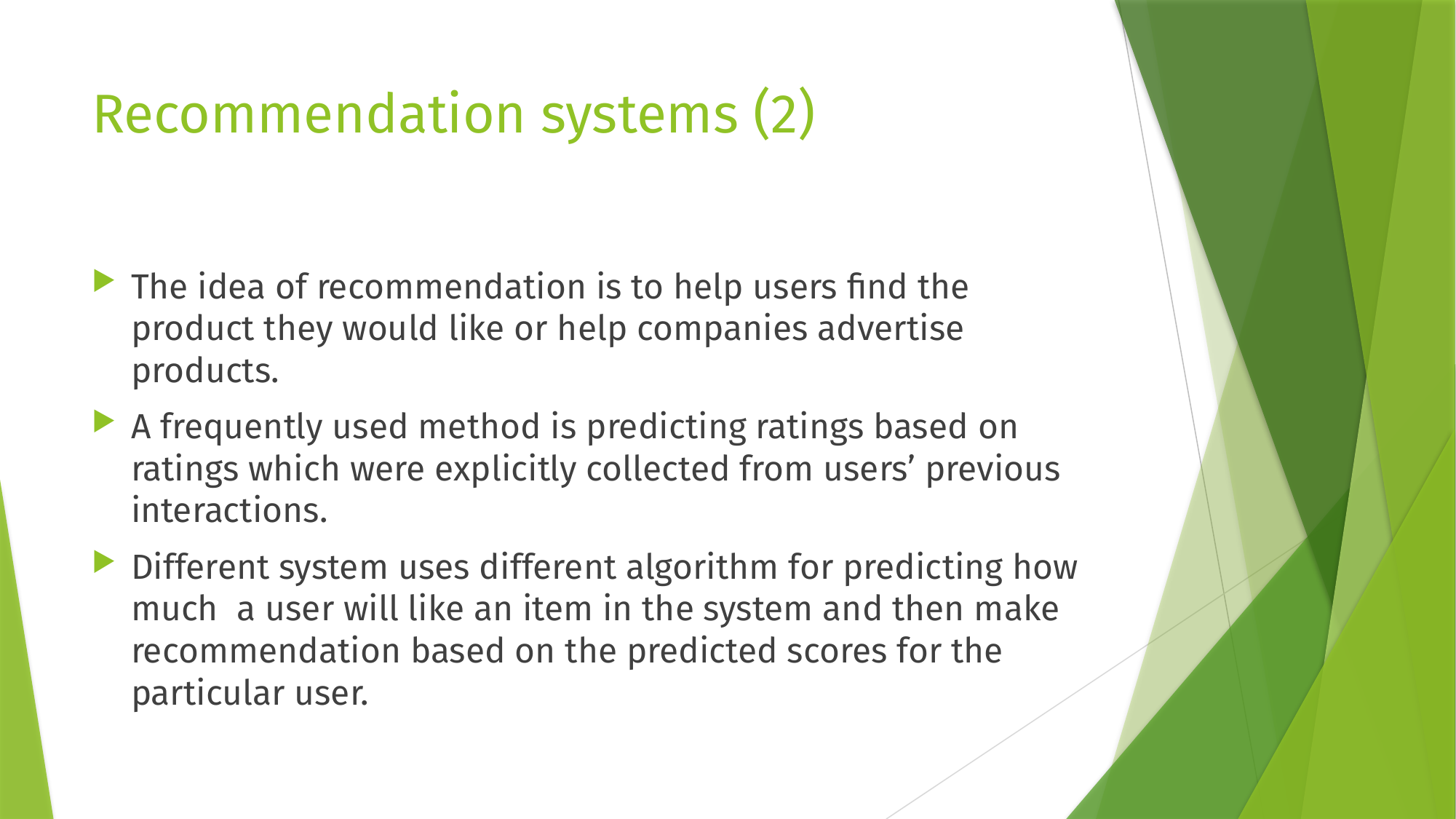

# Recommendation systems (2)
The idea of recommendation is to help users find the product they would like or help companies advertise products.
A frequently used method is predicting ratings based on ratings which were explicitly collected from users’ previous interactions.
Different system uses different algorithm for predicting how much  a user will like an item in the system and then make recommendation based on the predicted scores for the particular user.